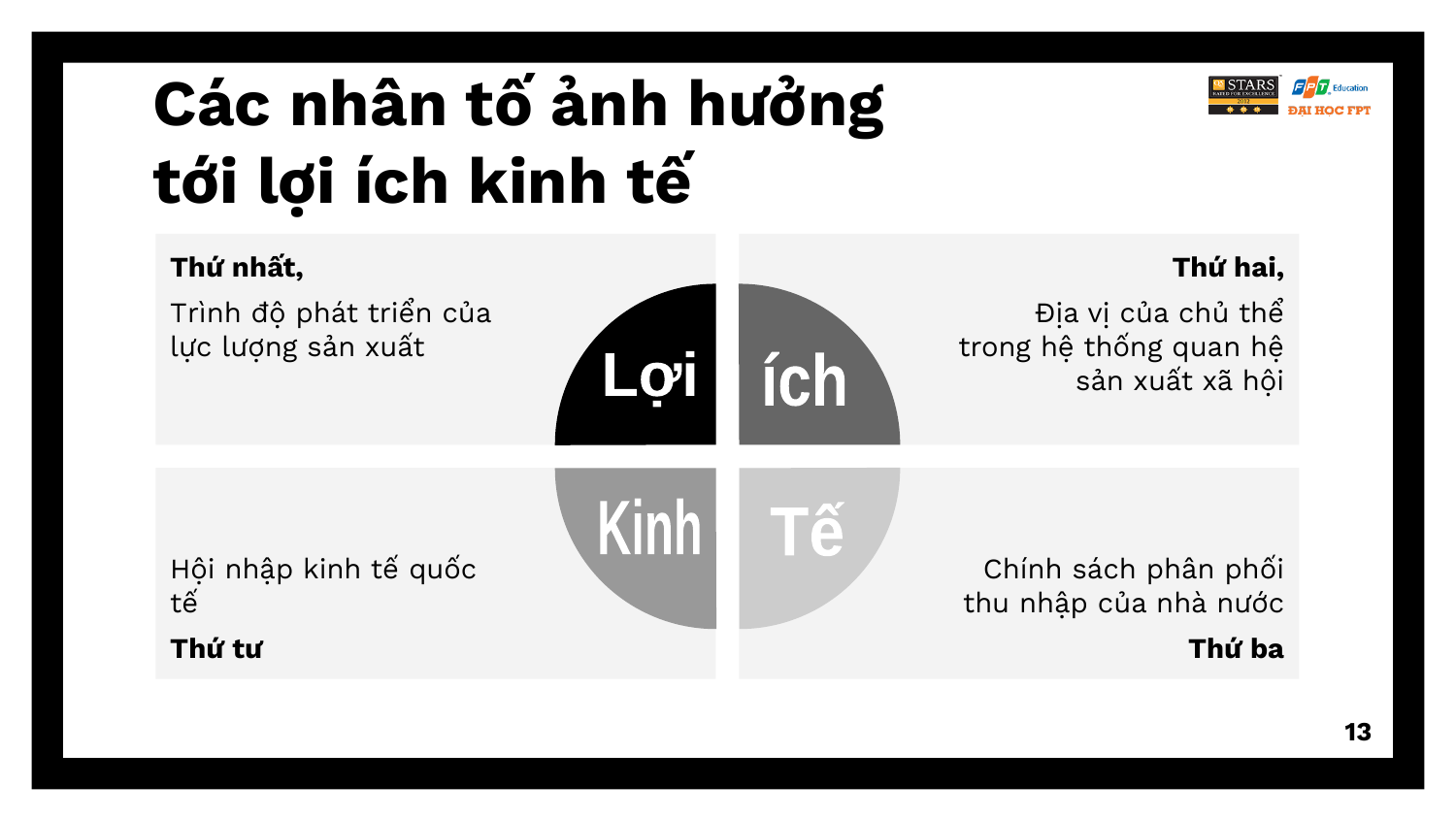

# Các nhân tố ảnh hưởng tới lợi ích kinh tế
Thứ nhất,
Trình độ phát triển của lực lượng sản xuất
Thứ hai,
Địa vị của chủ thể trong hệ thống quan hệ sản xuất xã hội

Lợi
ích

Hội nhập kinh tế quốc tế
Thứ tư
Chính sách phân phối thu nhập của nhà nước
Thứ ba
Kinh
Tế
13